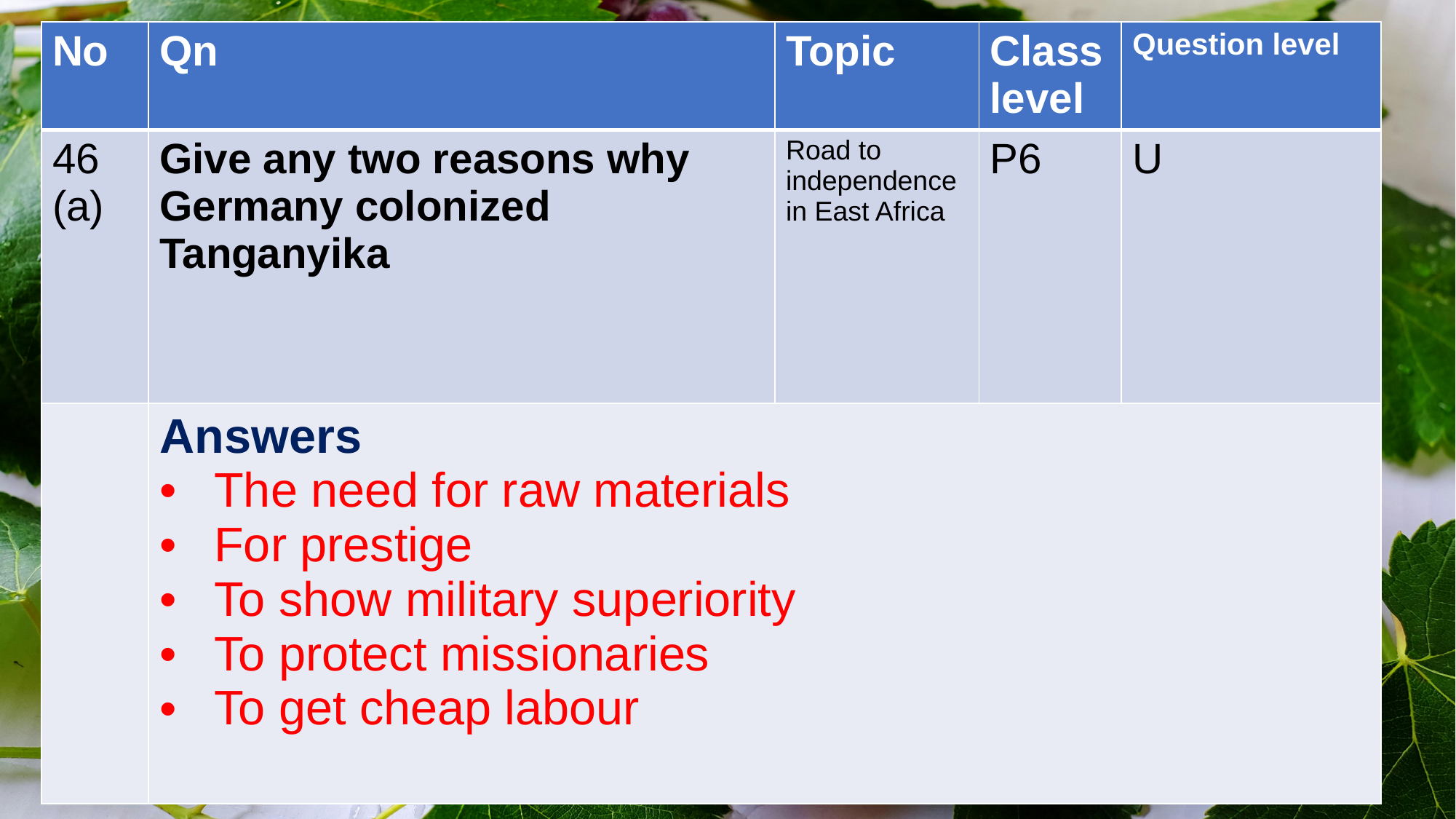

| No | Qn | Topic | Class level | Question level |
| --- | --- | --- | --- | --- |
| 46 (a) | Give any two reasons why Germany colonized Tanganyika | Road to independence in East Africa | P6 | U |
|  | Answers The need for raw materials For prestige To show military superiority To protect missionaries To get cheap labour |  |  |  |
SST WORKSHOP - KABOJJA JUNIOR SCHOOL